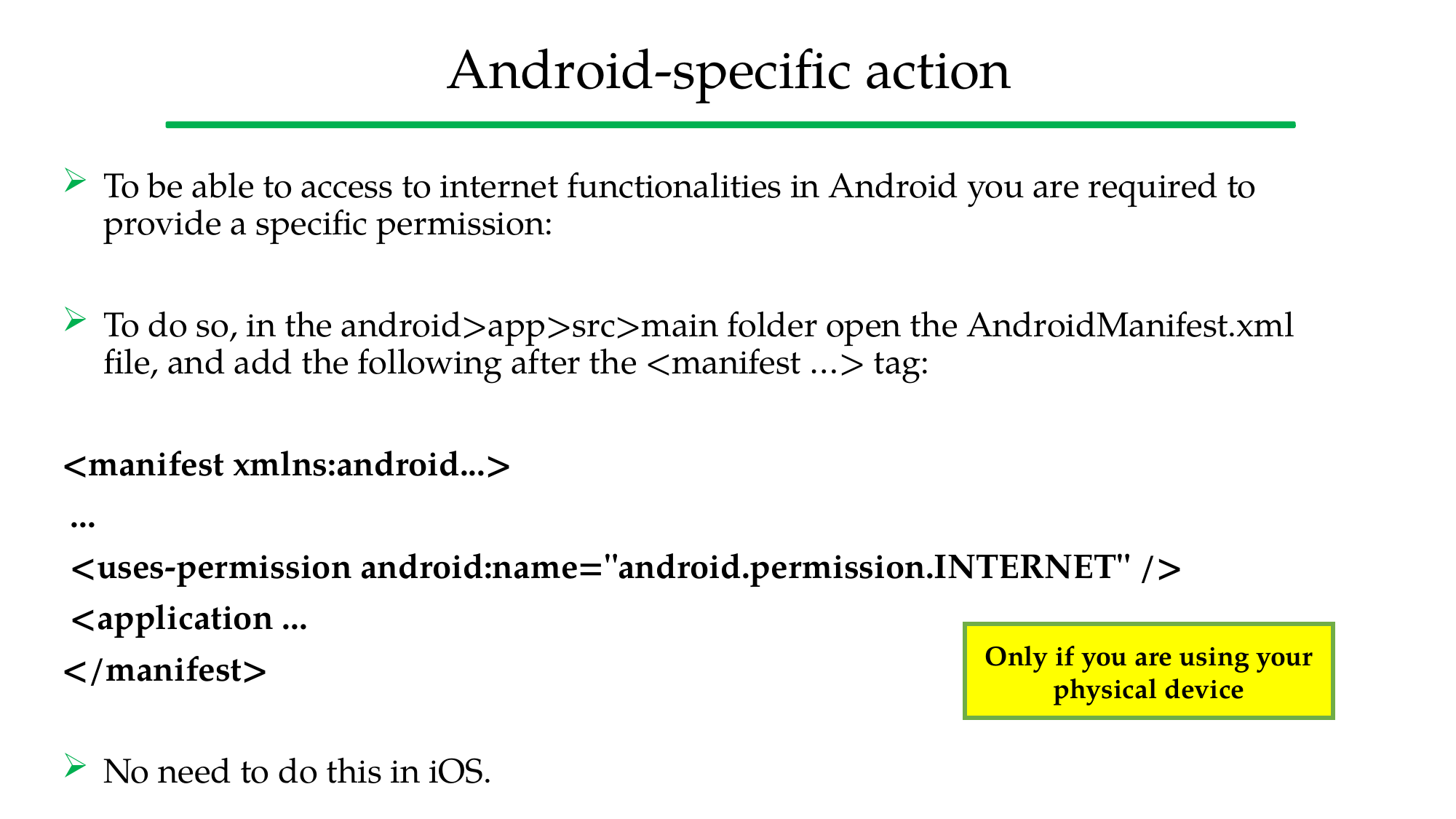

# Android-specific action
To be able to access to internet functionalities in Android you are required to provide a specific permission:

To do so, in the android>app>src>main folder open the AndroidManifest.xml file, and add the following after the <manifest …> tag:

<manifest xmlns:android...>
 ...
 <uses-permission android:name="android.permission.INTERNET" />
 <application ...
</manifest>

No need to do this in iOS.
Only if you are using your physical device